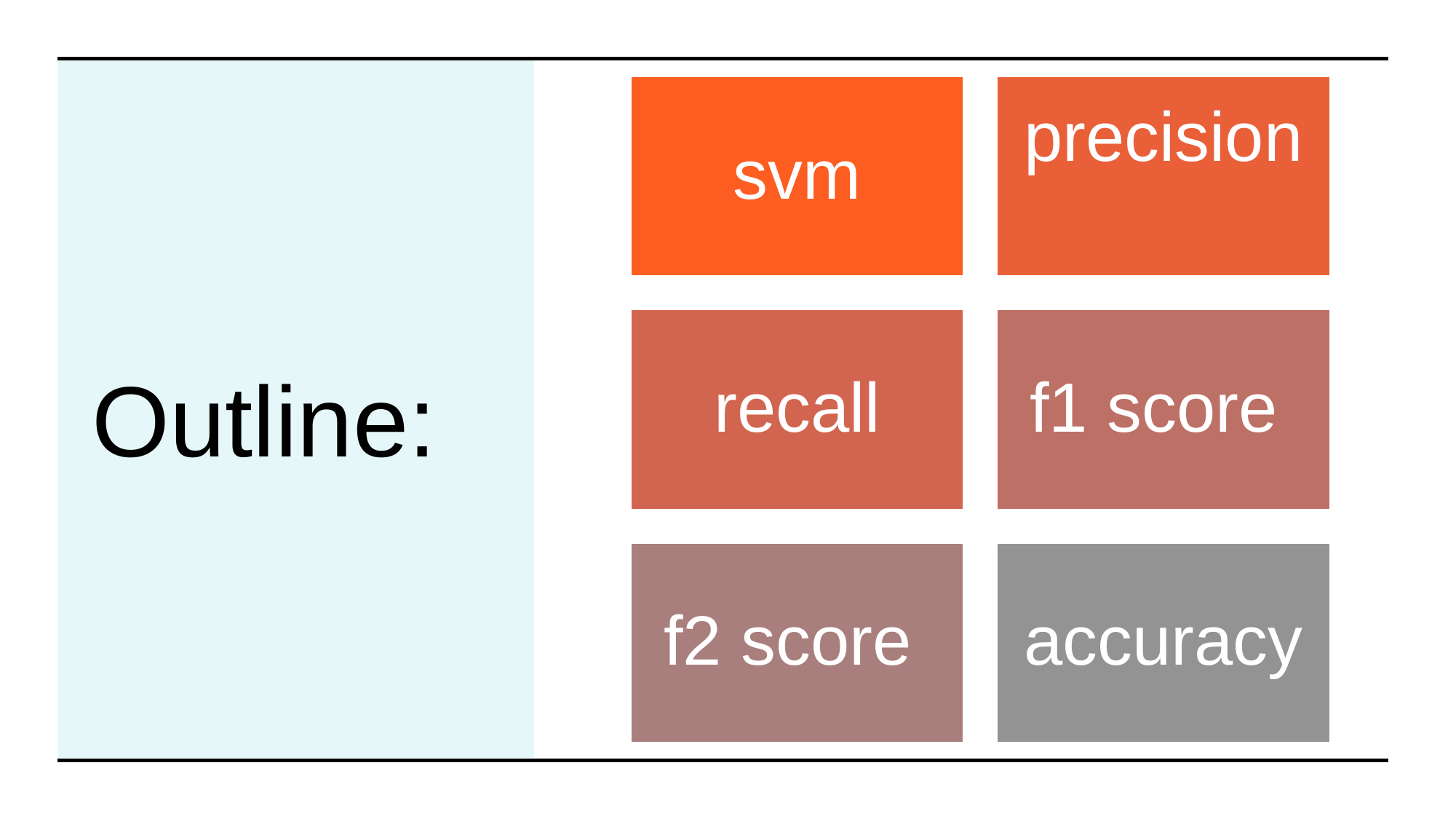

svm
precision
recall
f1 score
f2 score
accuracy
# Outline: